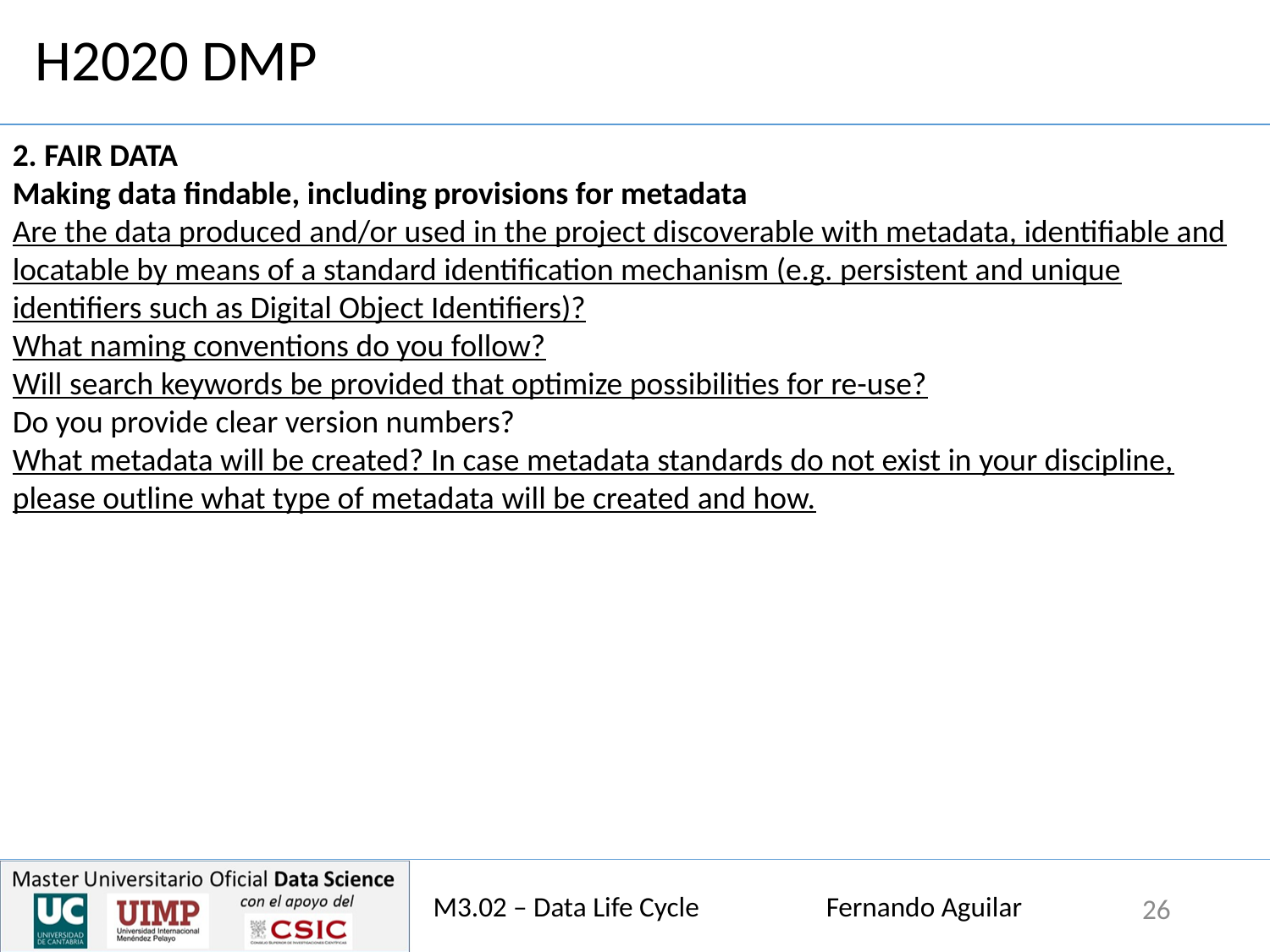

# H2020 DMP
2. FAIR DATA
Making data findable, including provisions for metadata
Are the data produced and/or used in the project discoverable with metadata, identifiable and locatable by means of a standard identification mechanism (e.g. persistent and unique identifiers such as Digital Object Identifiers)?
What naming conventions do you follow?
Will search keywords be provided that optimize possibilities for re-use?
Do you provide clear version numbers?
What metadata will be created? In case metadata standards do not exist in your discipline, please outline what type of metadata will be created and how.

M3.02 – Data Life Cycle                    Fernando Aguilar
26